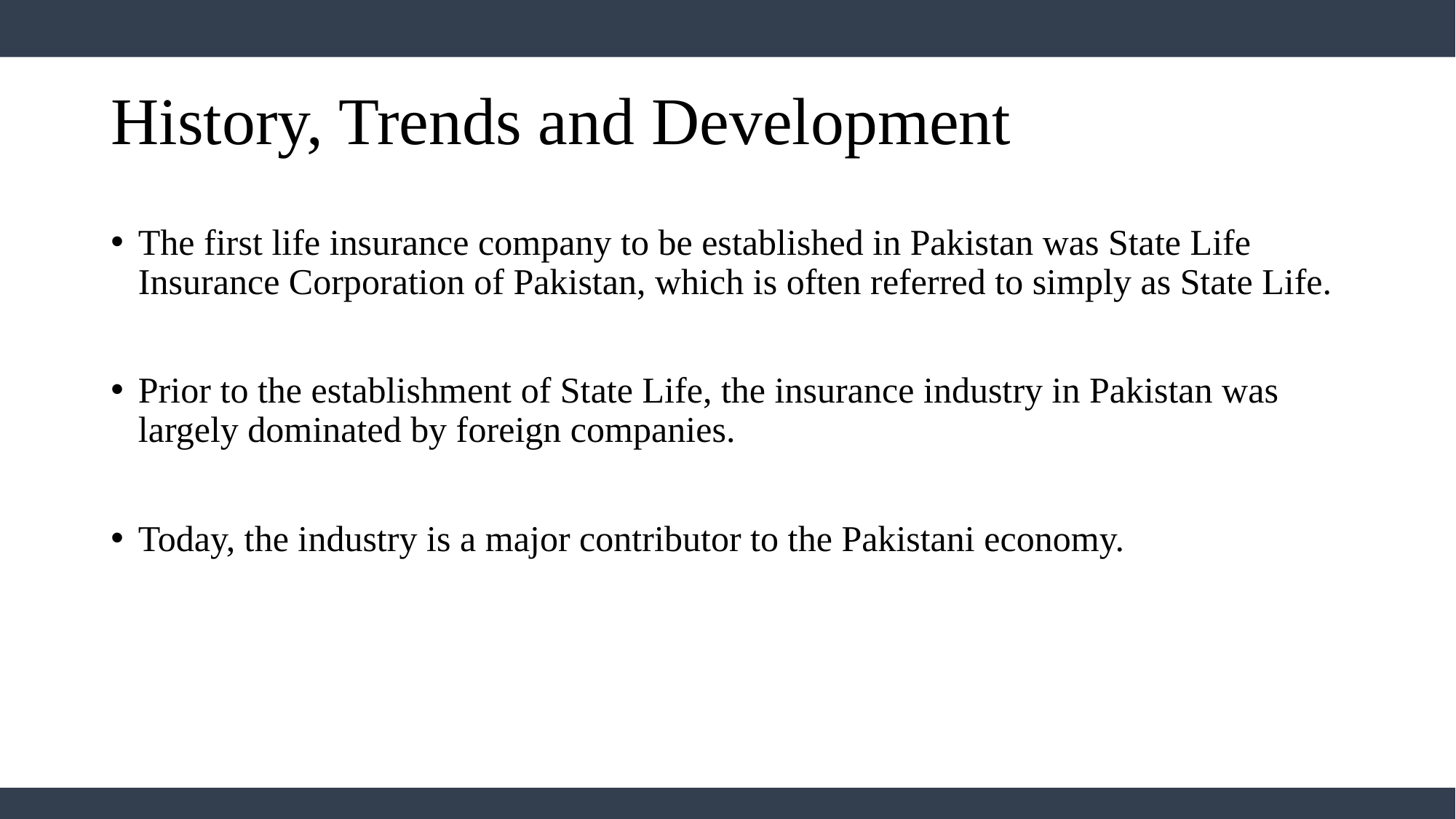

# History, Trends and Development
The first life insurance company to be established in Pakistan was State Life Insurance Corporation of Pakistan, which is often referred to simply as State Life.

Prior to the establishment of State Life, the insurance industry in Pakistan was largely dominated by foreign companies.

Today, the industry is a major contributor to the Pakistani economy.